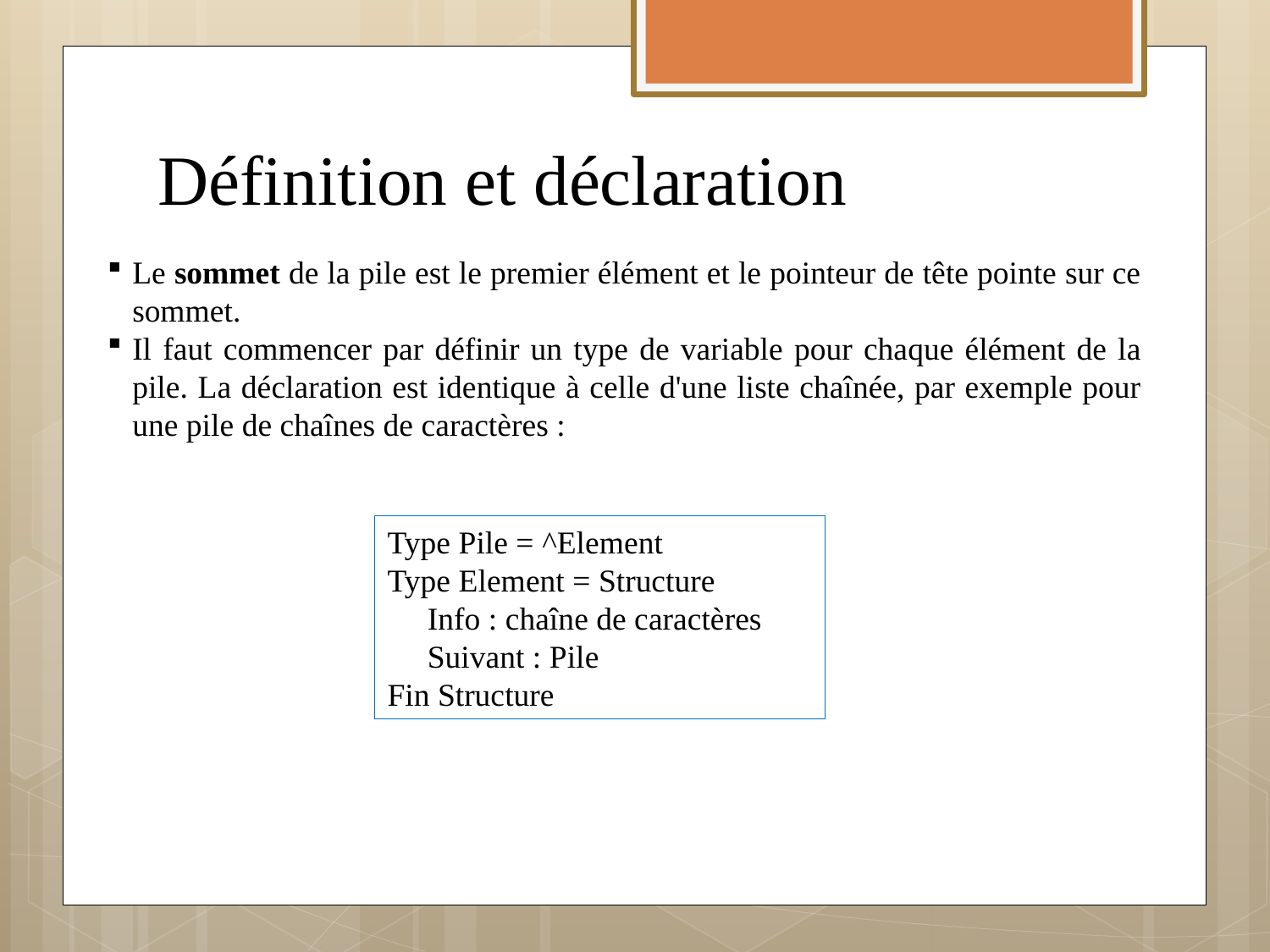

# Définition et déclaration
Le sommet de la pile est le premier élément et le pointeur de tête pointe sur ce sommet.
Il faut commencer par définir un type de variable pour chaque élément de la pile. La déclaration est identique à celle d'une liste chaînée, par exemple pour une pile de chaînes de caractères :
Type Pile = ^Element
Type Element = Structure
     Info : chaîne de caractères
     Suivant : Pile
Fin Structure